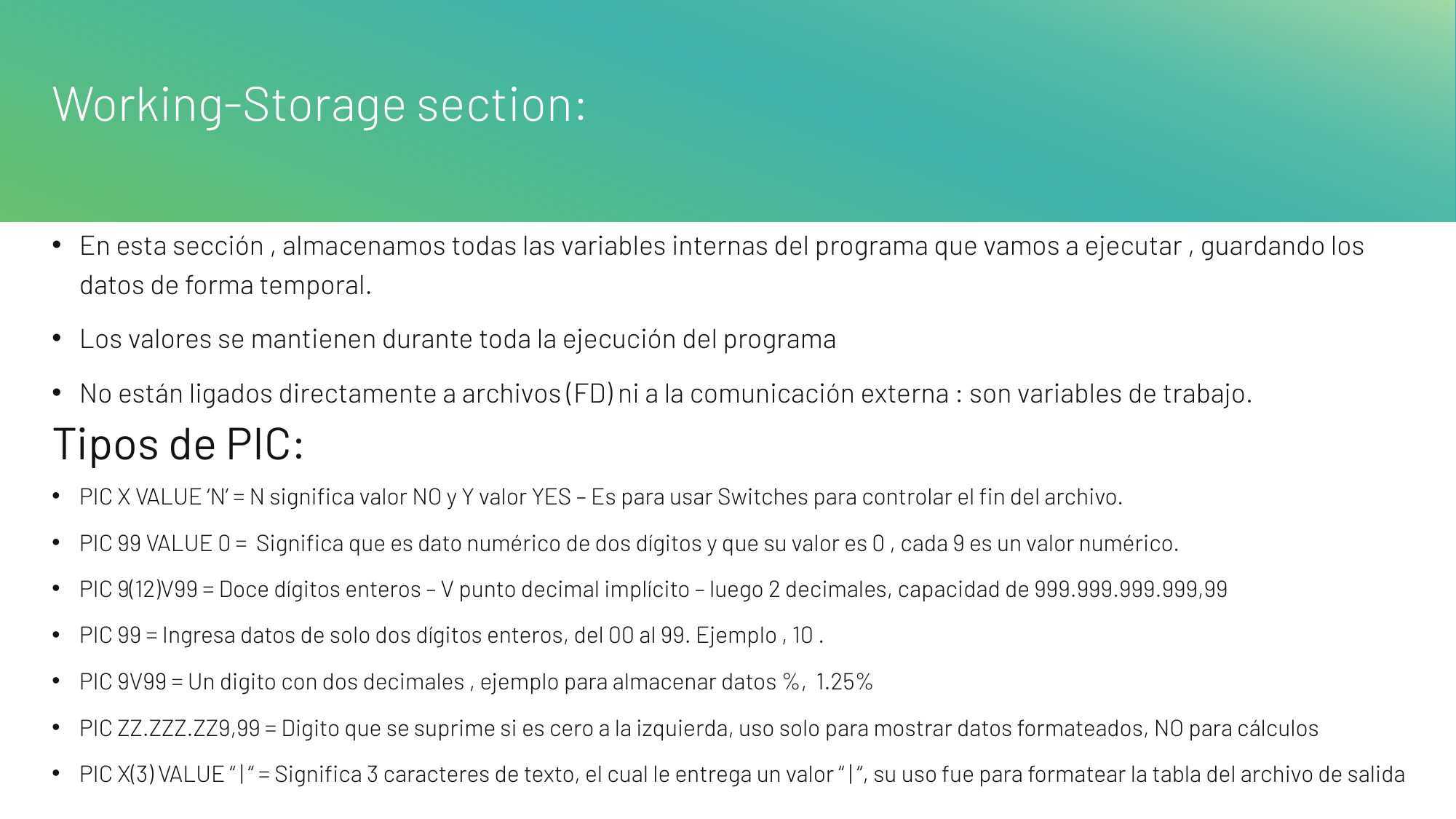

Working-Storage section:
En esta sección , almacenamos todas las variables internas del programa que vamos a ejecutar , guardando los datos de forma temporal.
Los valores se mantienen durante toda la ejecución del programa
No están ligados directamente a archivos (FD) ni a la comunicación externa : son variables de trabajo.
Tipos de PIC:
PIC X VALUE ‘N’ = N significa valor NO y Y valor YES – Es para usar Switches para controlar el fin del archivo.
PIC 99 VALUE 0 =  Significa que es dato numérico de dos dígitos y que su valor es 0 , cada 9 es un valor numérico.
PIC 9(12)V99 = Doce dígitos enteros – V punto decimal implícito – luego 2 decimales, capacidad de 999.999.999.999,99
PIC 99 = Ingresa datos de solo dos dígitos enteros, del 00 al 99. Ejemplo , 10 .
PIC 9V99 = Un digito con dos decimales , ejemplo para almacenar datos %,  1.25%
PIC ZZ.ZZZ.ZZ9,99 = Digito que se suprime si es cero a la izquierda, uso solo para mostrar datos formateados, NO para cálculos
PIC X(3) VALUE “ | “ = Significa 3 caracteres de texto, el cual le entrega un valor “ | “, su uso fue para formatear la tabla del archivo de salida